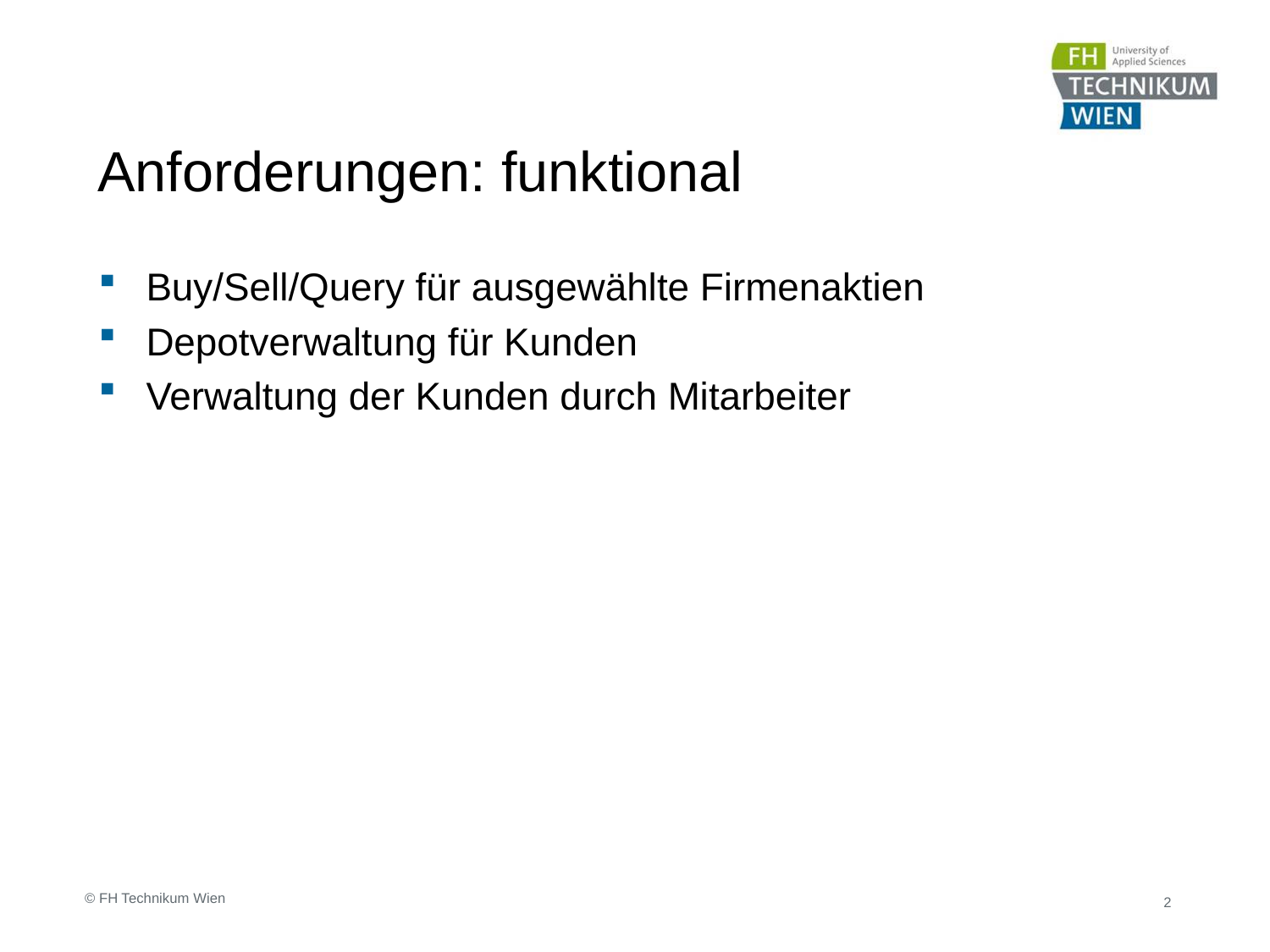

# Anforderungen: funktional
Buy/Sell/Query für ausgewählte Firmenaktien
Depotverwaltung für Kunden
Verwaltung der Kunden durch Mitarbeiter

© FH Technikum Wien

2